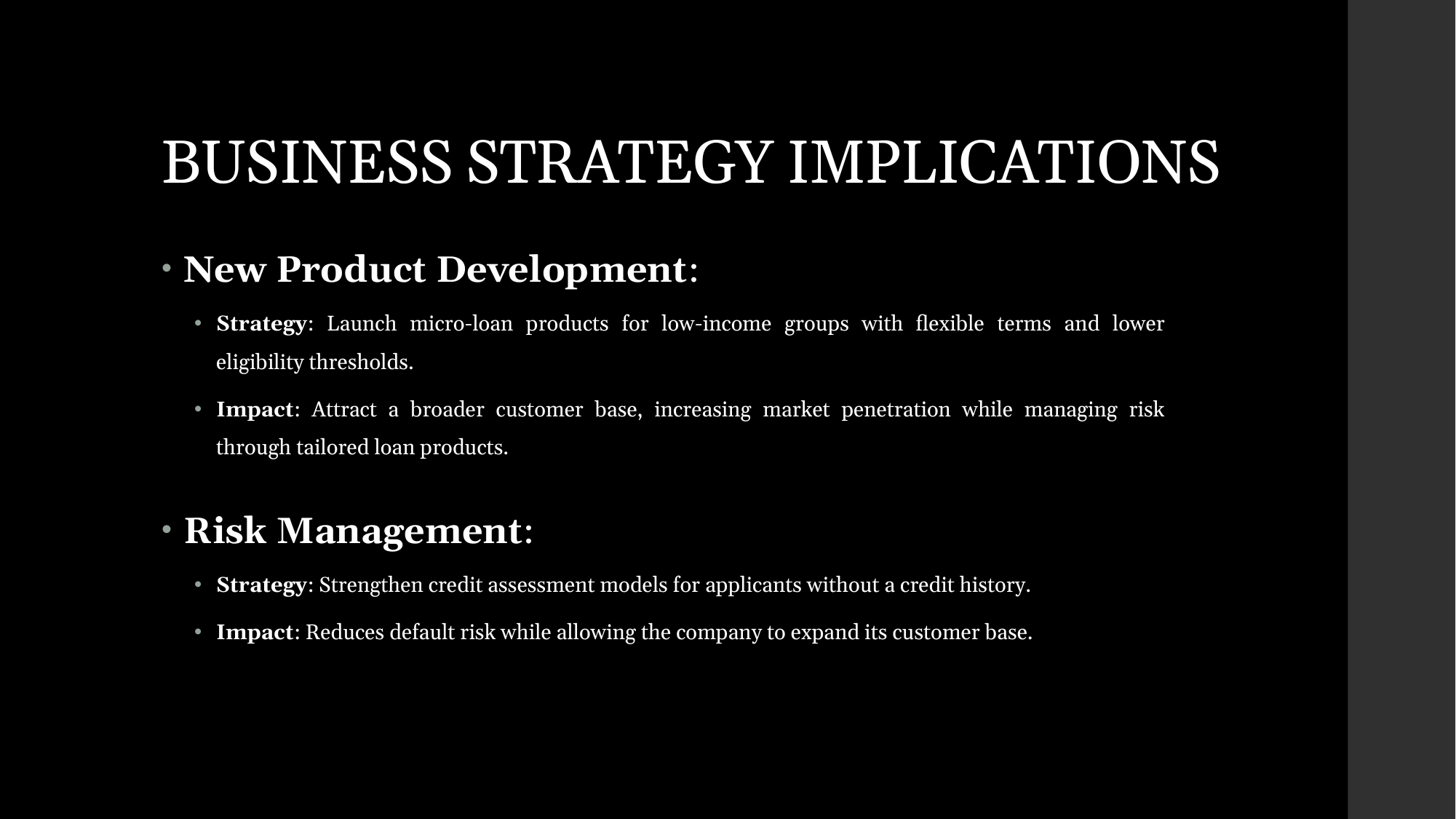

# BUSINESS STRATEGY IMPLICATIONS
New Product Development:
Strategy: Launch micro-loan products for low-income groups with flexible terms and lower eligibility thresholds.
Impact: Attract a broader customer base, increasing market penetration while managing risk through tailored loan products.
Risk Management:
Strategy: Strengthen credit assessment models for applicants without a credit history.
Impact: Reduces default risk while allowing the company to expand its customer base.